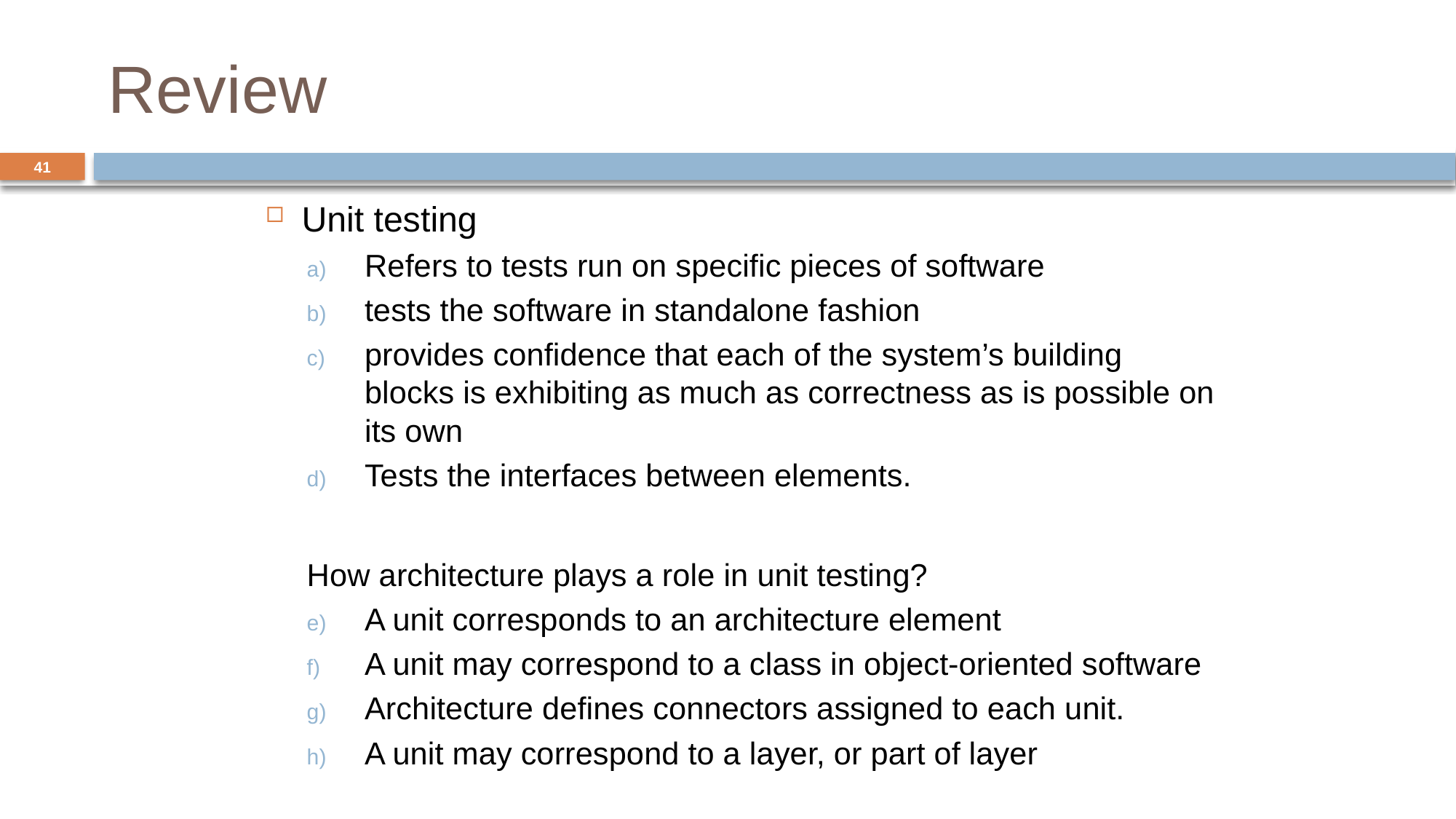

# Review
41
Unit testing
Refers to tests run on specific pieces of software
tests the software in standalone fashion
provides confidence that each of the system’s building blocks is exhibiting as much as correctness as is possible on its own
Tests the interfaces between elements.

How architecture plays a role in unit testing?
A unit corresponds to an architecture element
A unit may correspond to a class in object-oriented software
Architecture defines connectors assigned to each unit.
A unit may correspond to a layer, or part of layer